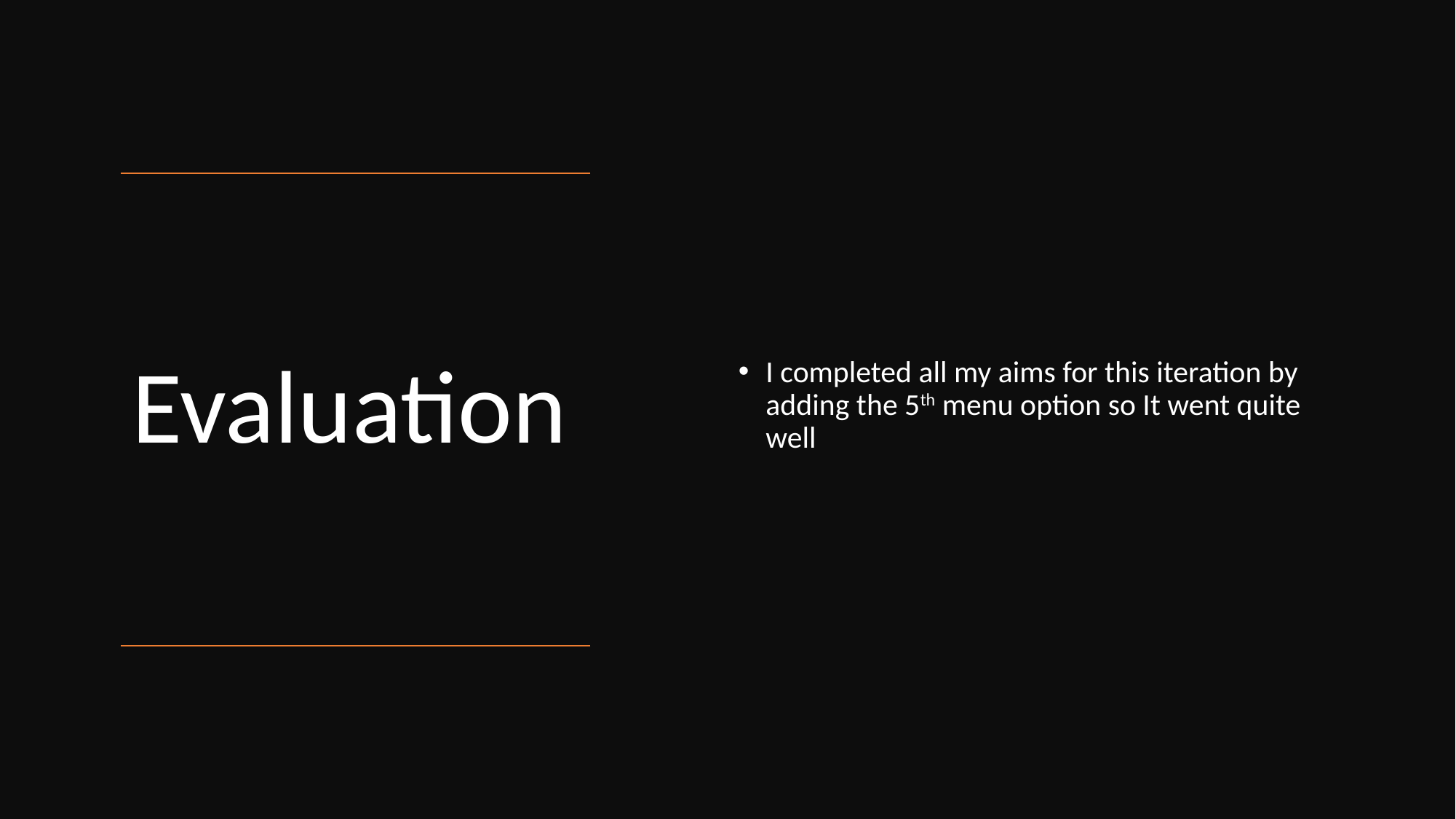

I completed all my aims for this iteration by adding the 5th menu option so It went quite well
# Evaluation